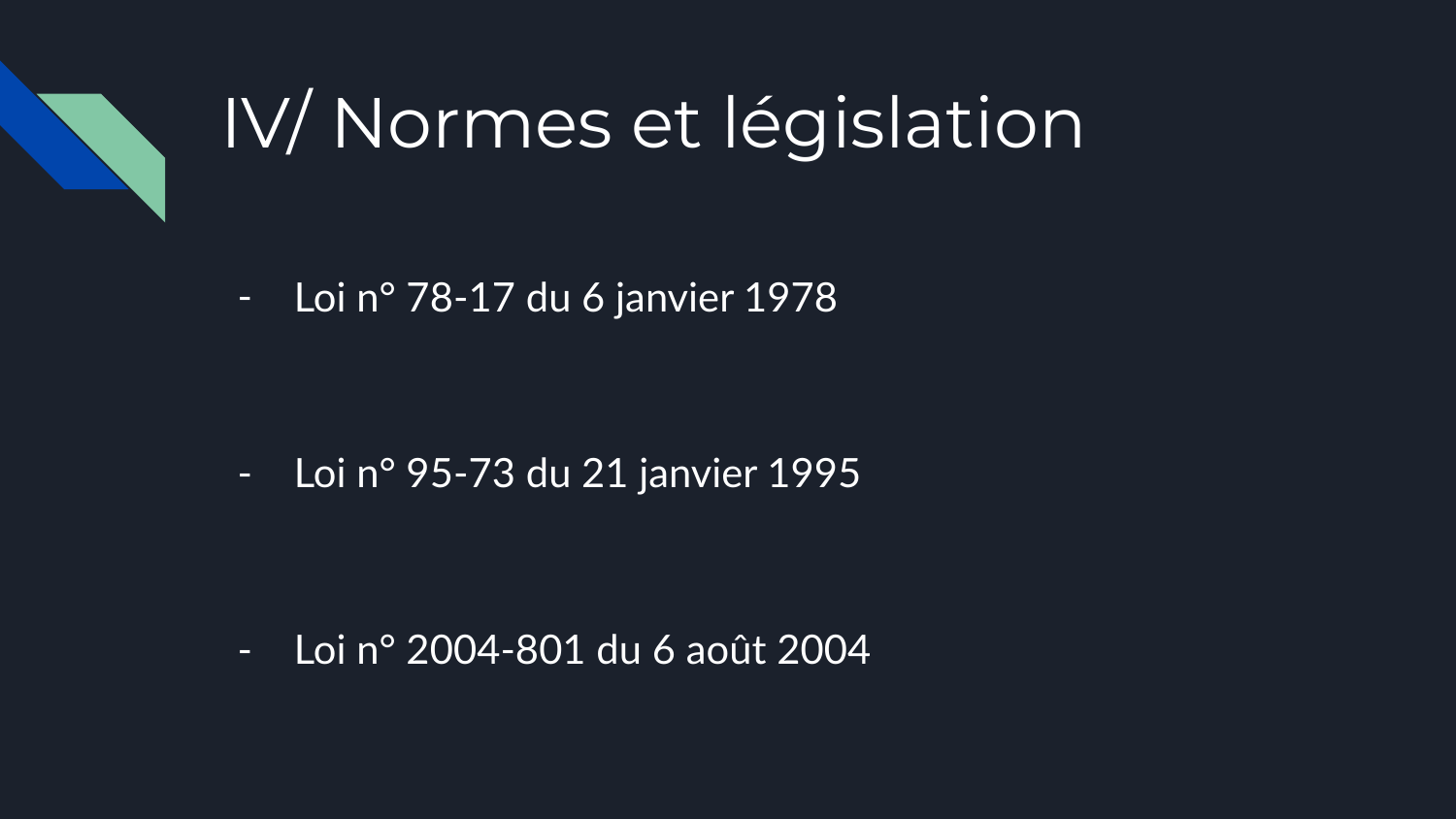

# IV/ Normes et législation
Loi n° 78-17 du 6 janvier 1978

Loi n° 95-73 du 21 janvier 1995

Loi n° 2004-801 du 6 août 2004